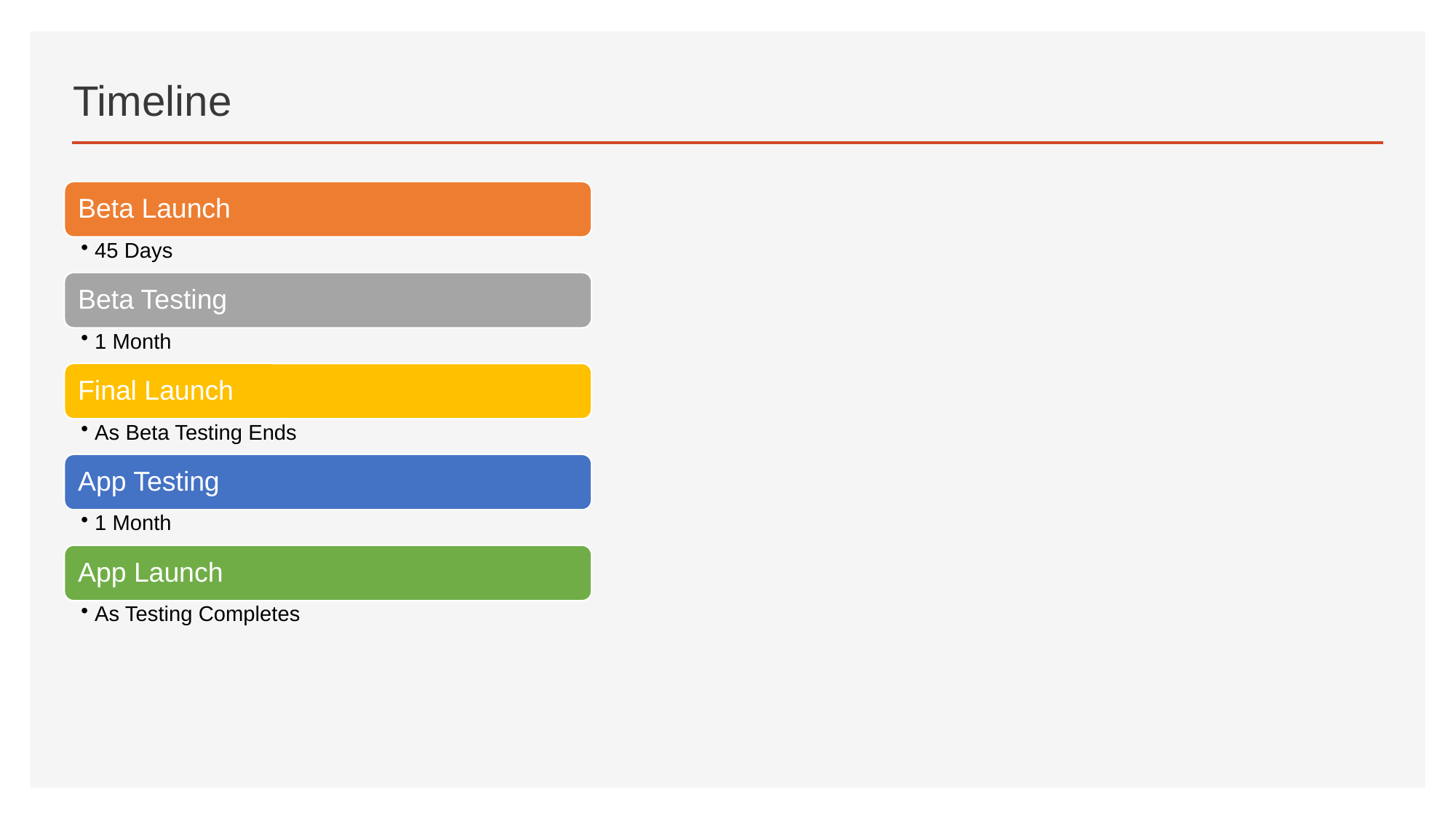

# Timeline
Beta Launch
45 Days
Beta Testing
1 Month
Final Launch
As Beta Testing Ends
App Testing
1 Month
App Launch
As Testing Completes